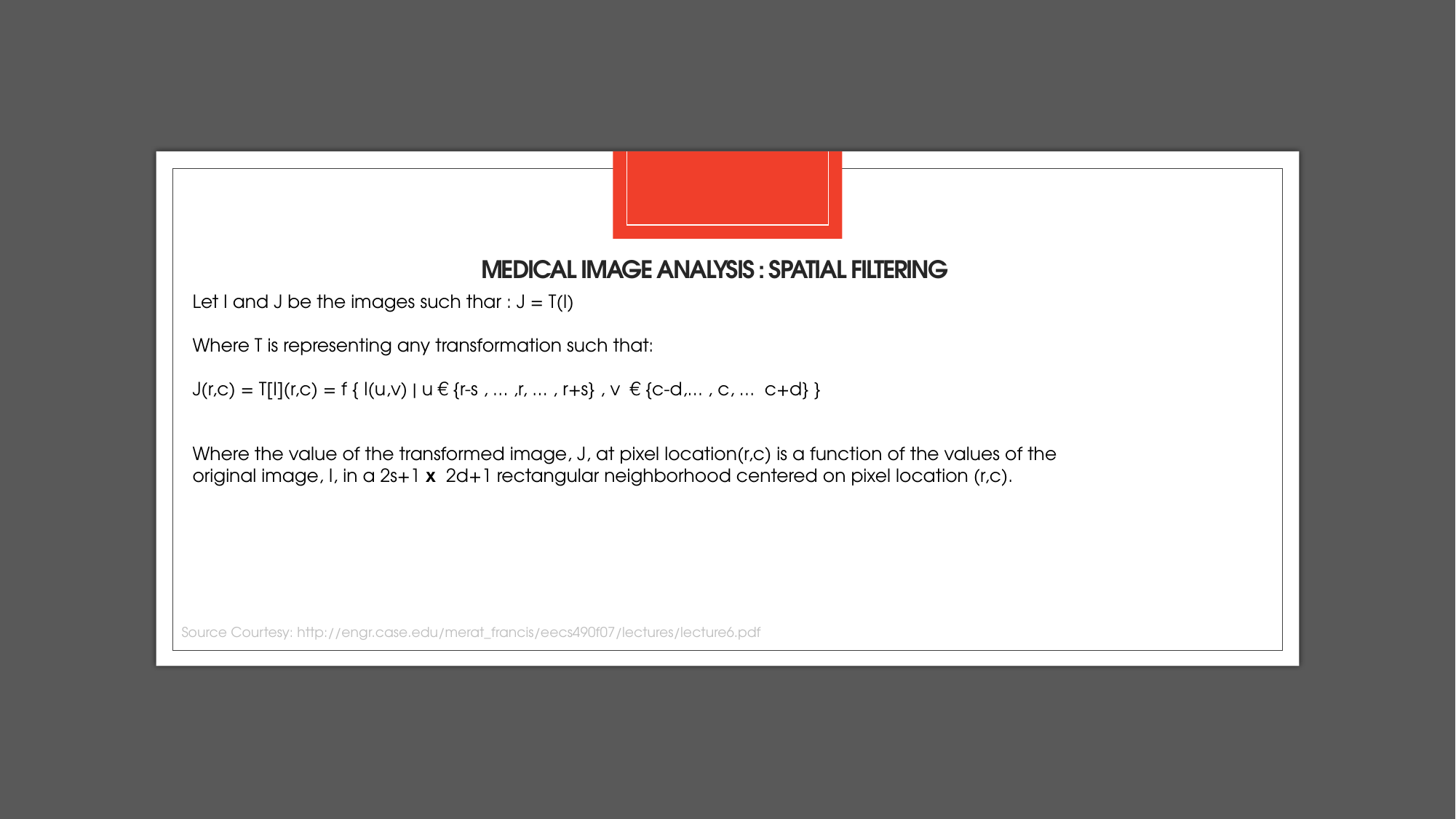

# Medical image analysis : spatial filtering

Let I and J be the images such thar : J = T(I)

Where T is representing any transformation such that:

J(r,c) = T[I](r,c) = f { I(u,v) | u € {r-s , … ,r, … , r+s} , v  € {c-d,… , c, …  c+d} }

Where the value of the transformed image, J, at pixel location(r,c) is a function of the values of the original image, I, in a 2s+1 x  2d+1 rectangular neighborhood centered on pixel location (r,c).

Source Courtesy: http://engr.case.edu/merat_francis/eecs490f07/lectures/lecture6.pdf